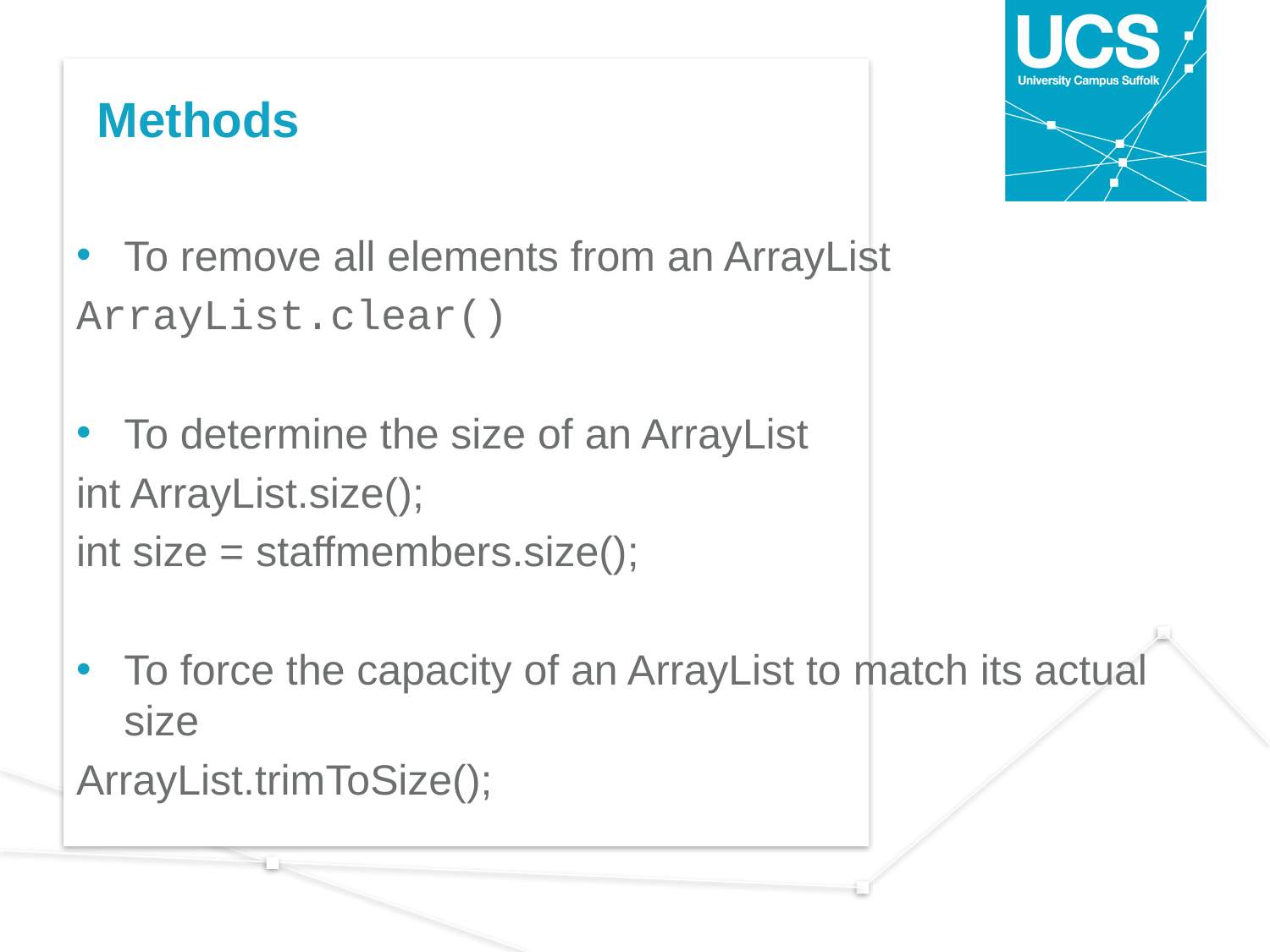

# Methods
To remove all elements from an ArrayList
ArrayList.clear()

To determine the size of an ArrayList
int ArrayList.size();
int size = staffmembers.size();

To force the capacity of an ArrayList to match its actual size
ArrayList.trimToSize();